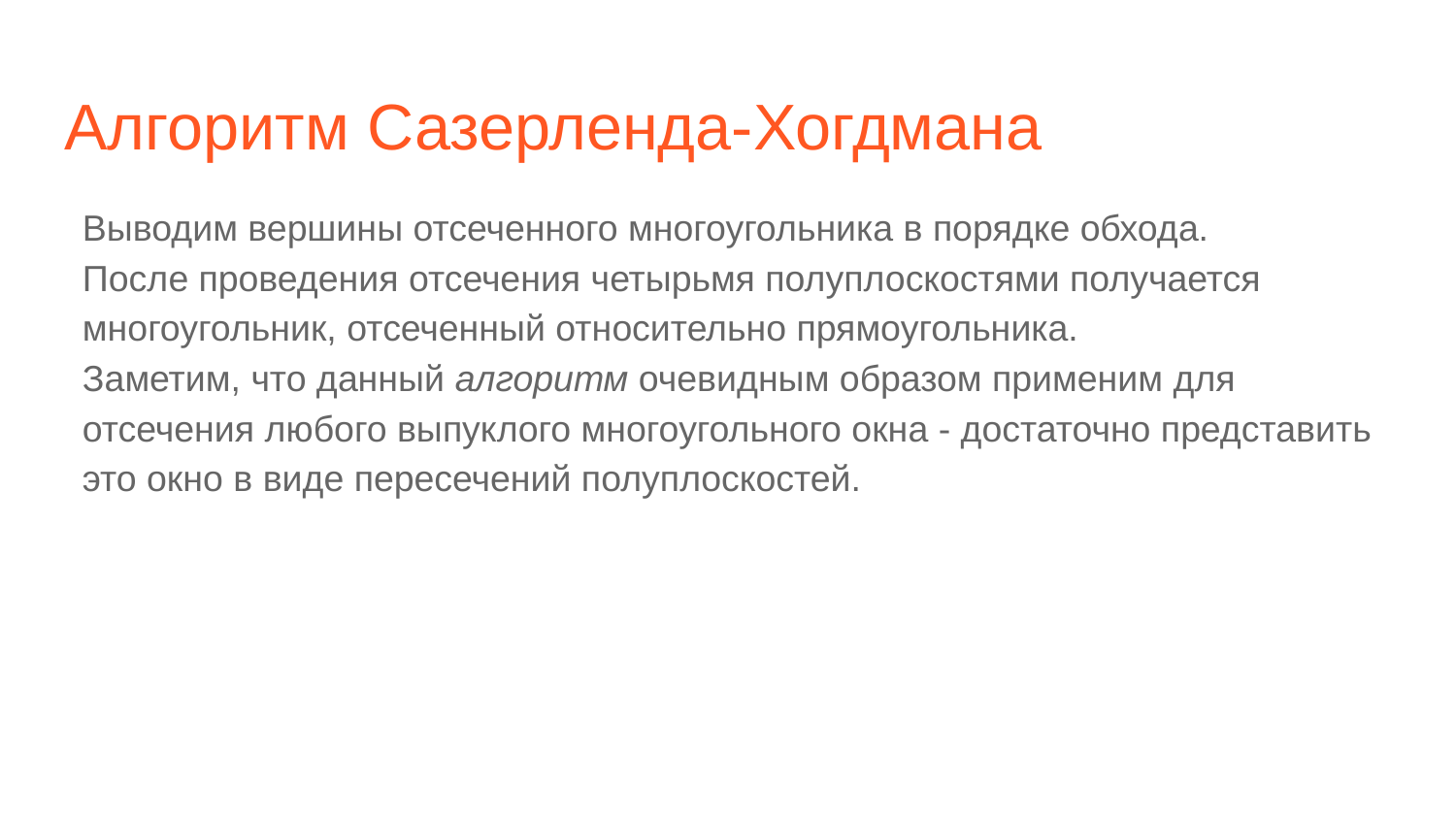

# Алгоритм Сазерленда-Хогдмана
Выводим вершины отсеченного многоугольника в порядке обхода.
После проведения отсечения четырьмя полуплоскостями получается многоугольник, отсеченный относительно прямоугольника.
Заметим, что данный алгоритм очевидным образом применим для отсечения любого выпуклого многоугольного окна - достаточно представить это окно в виде пересечений полуплоскостей.